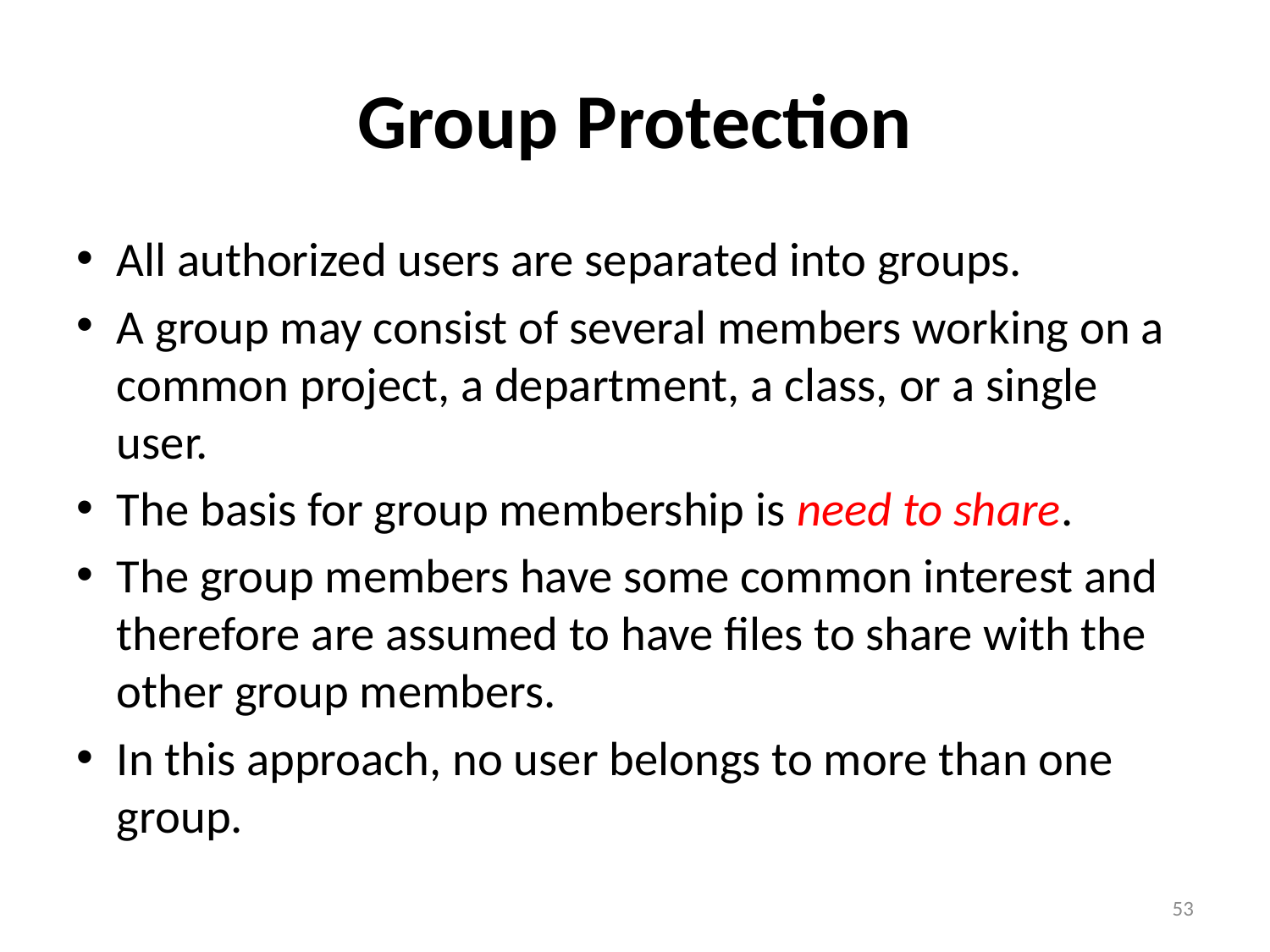

# Group Protection
All authorized users are separated into groups.
A group may consist of several members working on a common project, a department, a class, or a single user.
The basis for group membership is need to share.
The group members have some common interest and therefore are assumed to have files to share with the other group members.
In this approach, no user belongs to more than one group.
53